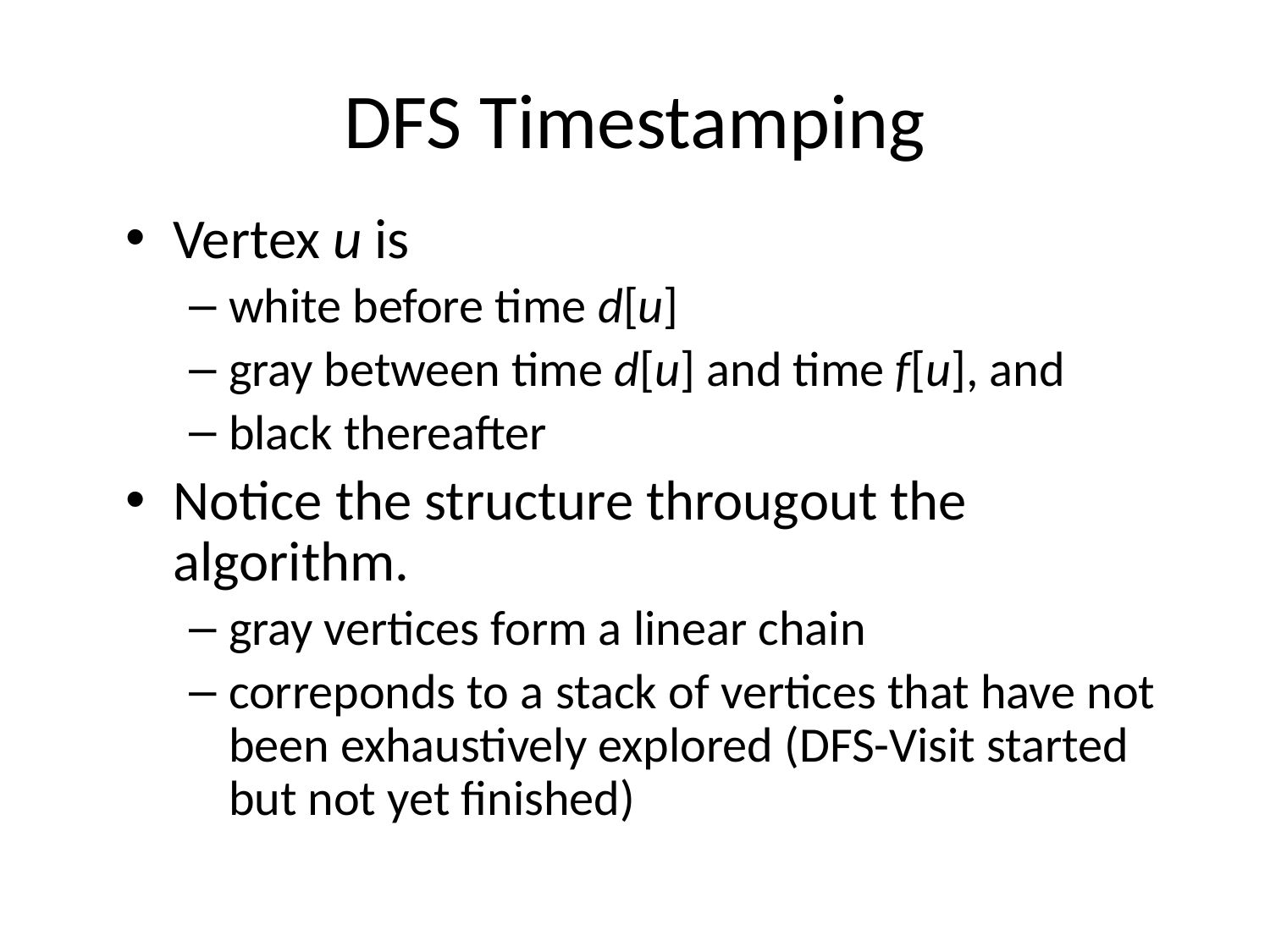

# DFS Timestamping
Vertex u is
white before time d[u]
gray between time d[u] and time f[u], and
black thereafter
Notice the structure througout the algorithm.
gray vertices form a linear chain
correponds to a stack of vertices that have not been exhaustively explored (DFS-Visit started but not yet finished)